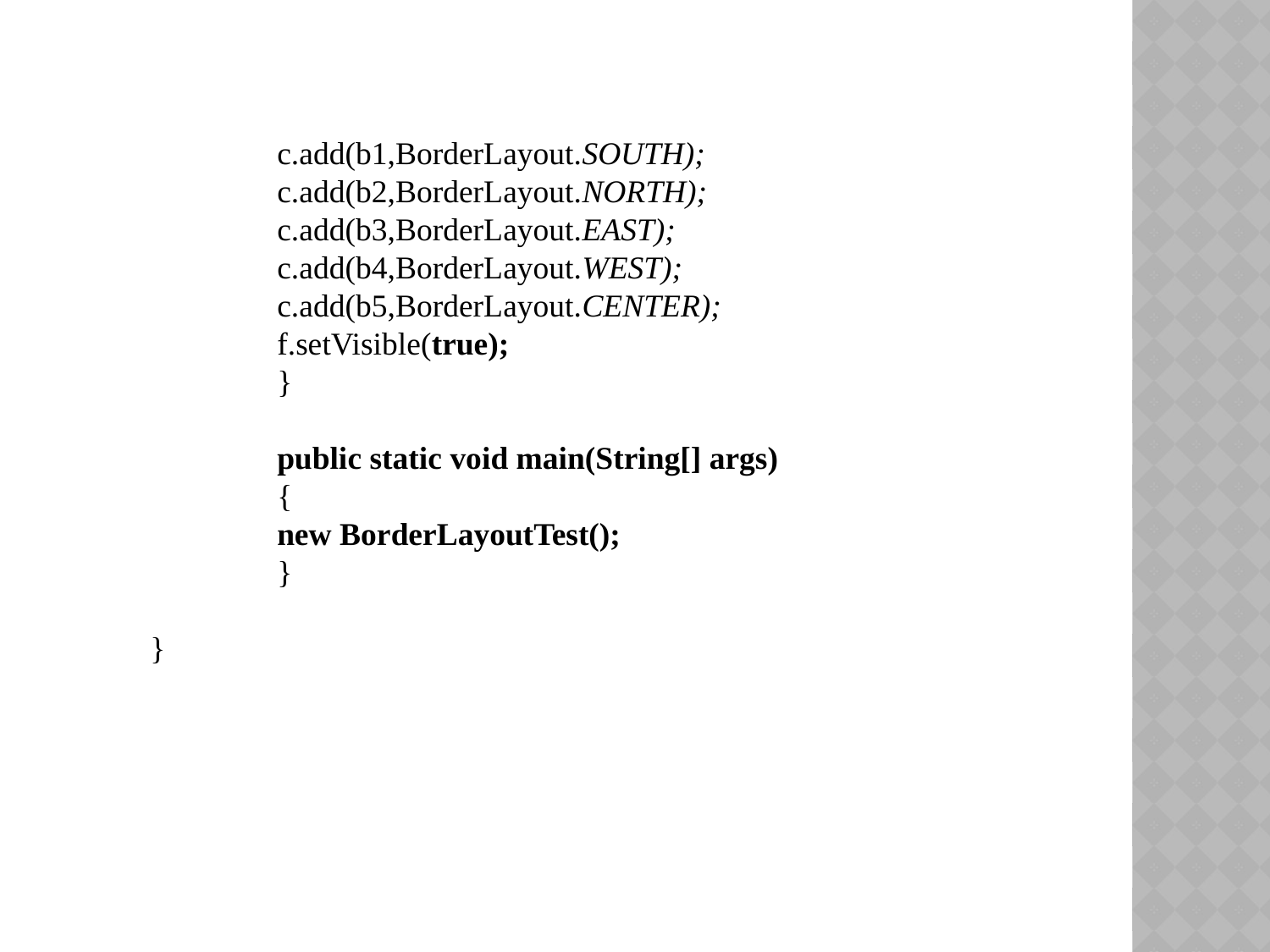

c.add(b1,BorderLayout.SOUTH);
c.add(b2,BorderLayout.NORTH);
c.add(b3,BorderLayout.EAST);
c.add(b4,BorderLayout.WEST);
c.add(b5,BorderLayout.CENTER);
f.setVisible(true);
}

public static void main(String[] args)
{
new BorderLayoutTest();
}

}